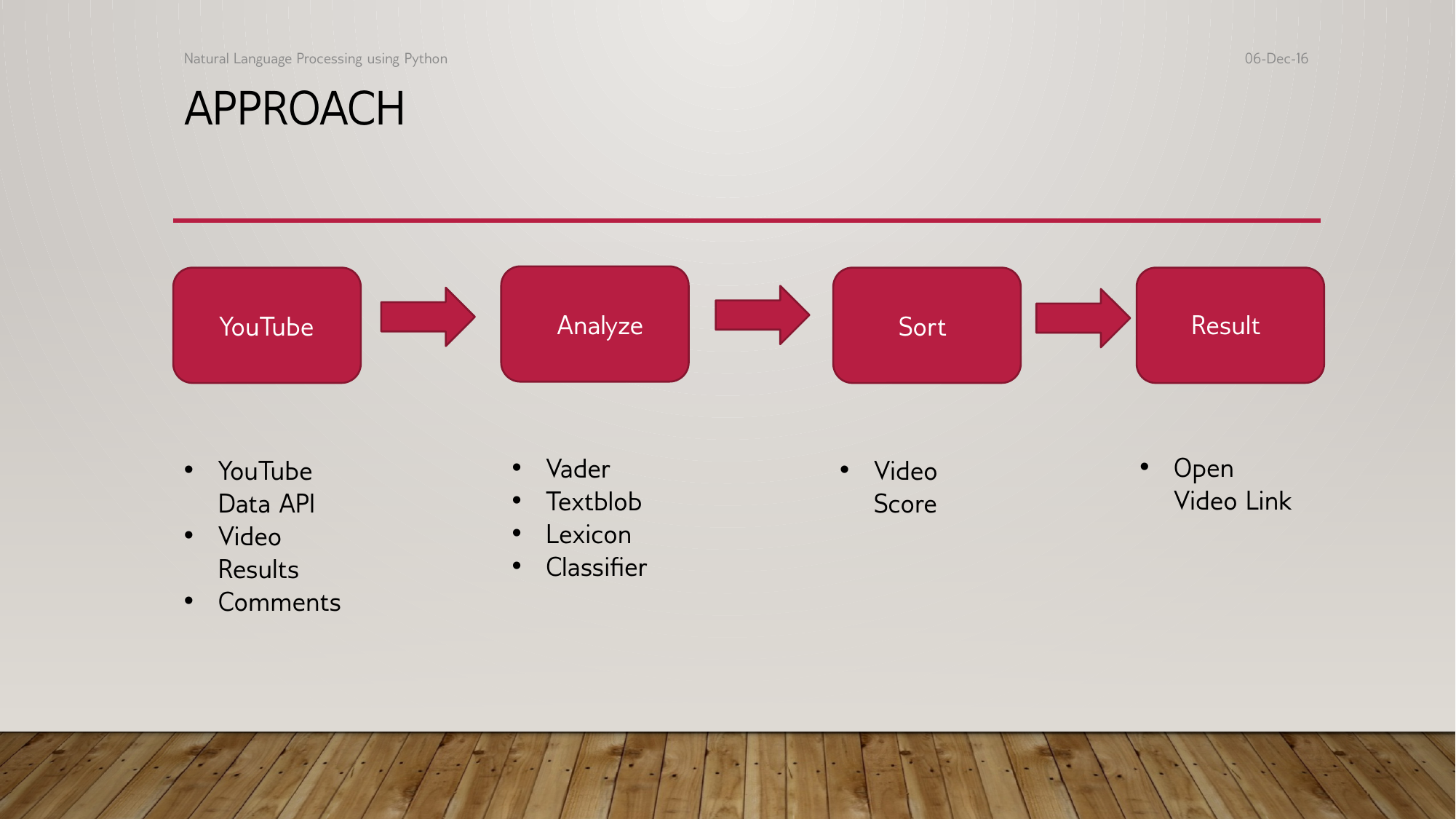

Natural Language Processing using Python
06-Dec-16
# Approach

Analyze

YouTube

Sort

Result

Open Video Link
Vader
Textblob
Lexicon
Classifier
YouTube Data API
Video Results
Comments
Video Score